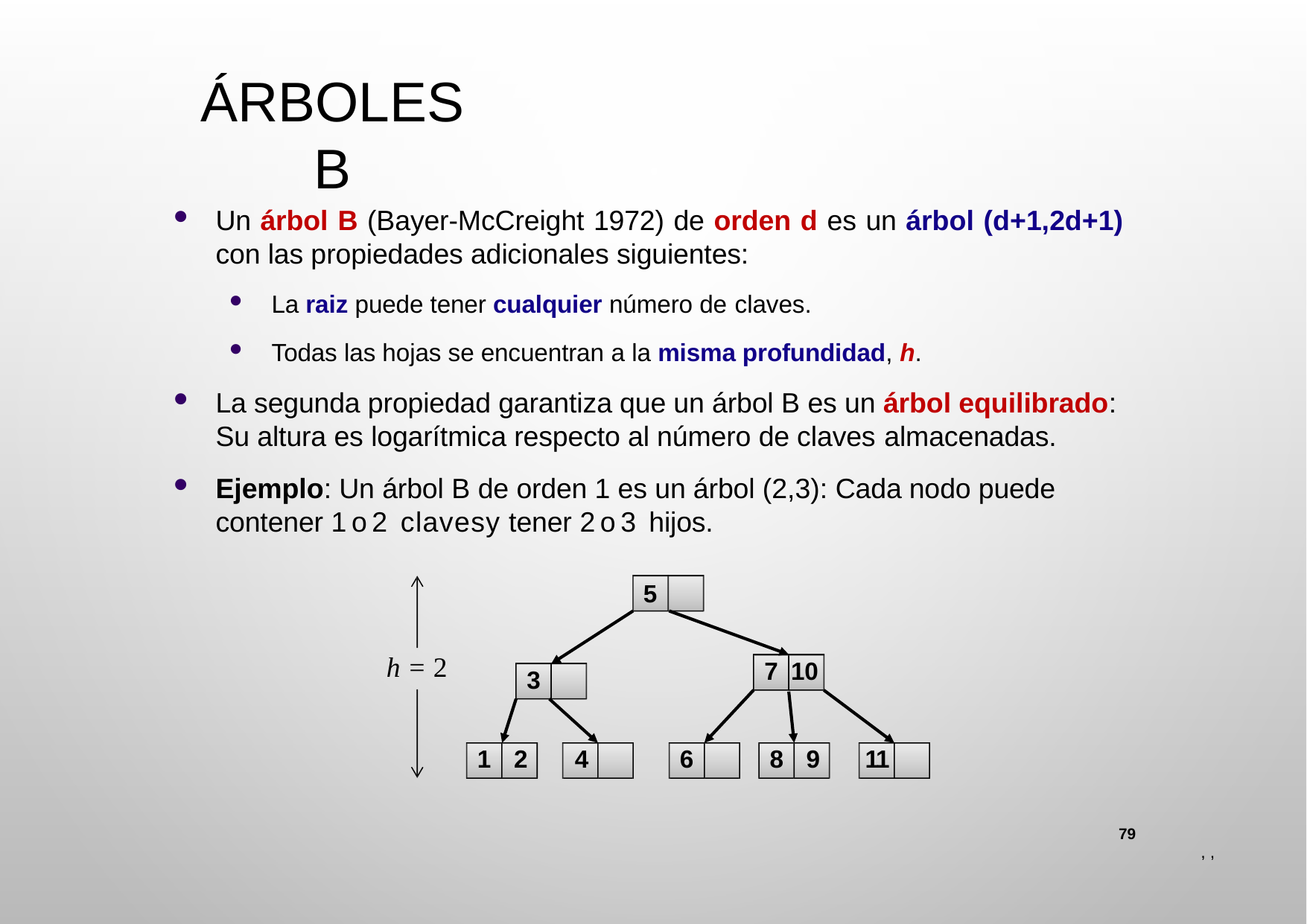

# Árboles B
Un árbol B (Bayer-McCreight 1972) de orden d es un árbol (d+1,2d+1)
con las propiedades adicionales siguientes:
La raiz puede tener cualquier número de claves.
Todas las hojas se encuentran a la misma profundidad, h.
La segunda propiedad garantiza que un árbol B es un árbol equilibrado:  Su altura es logarítmica respecto al número de claves almacenadas.
Ejemplo: Un árbol B de orden 1 es un árbol (2,3): Cada nodo puede  contener 1o2 clavesy tener 2o3 hijos.

5

h = 2
7 10
3

1	2	4
6
8	9	11

79

 , ,